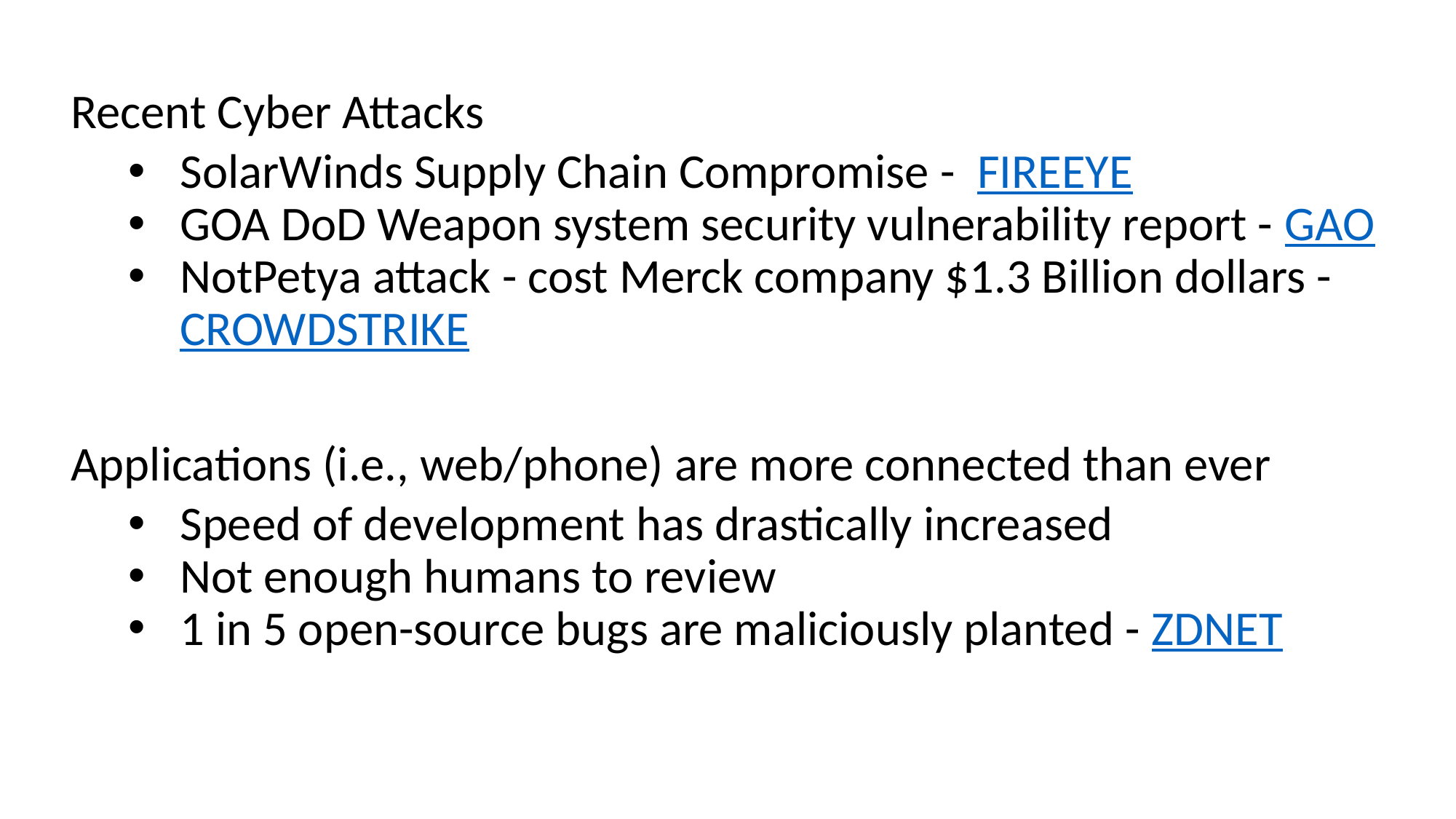

Recent Cyber Attacks
SolarWinds Supply Chain Compromise -  FIREEYE
GOA DoD Weapon system security vulnerability report - GAO
NotPetya attack - cost Merck company $1.3 Billion dollars - CROWDSTRIKE

Applications (i.e., web/phone) are more connected than ever
Speed of development has drastically increased
Not enough humans to review
1 in 5 open-source bugs are maliciously planted - ZDNET